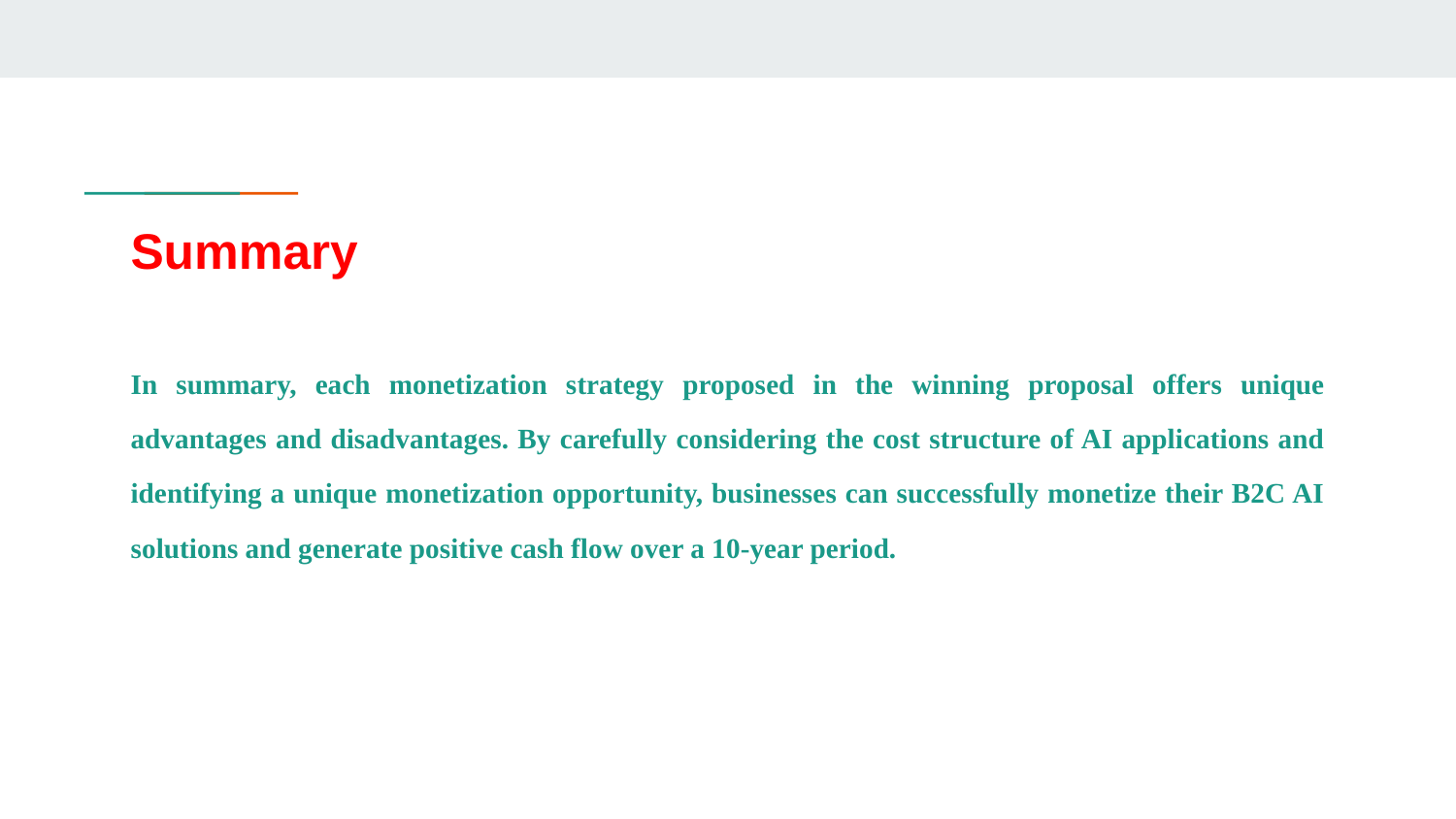

# Summary
In summary, each monetization strategy proposed in the winning proposal offers unique advantages and disadvantages. By carefully considering the cost structure of AI applications and identifying a unique monetization opportunity, businesses can successfully monetize their B2C AI solutions and generate positive cash flow over a 10-year period.